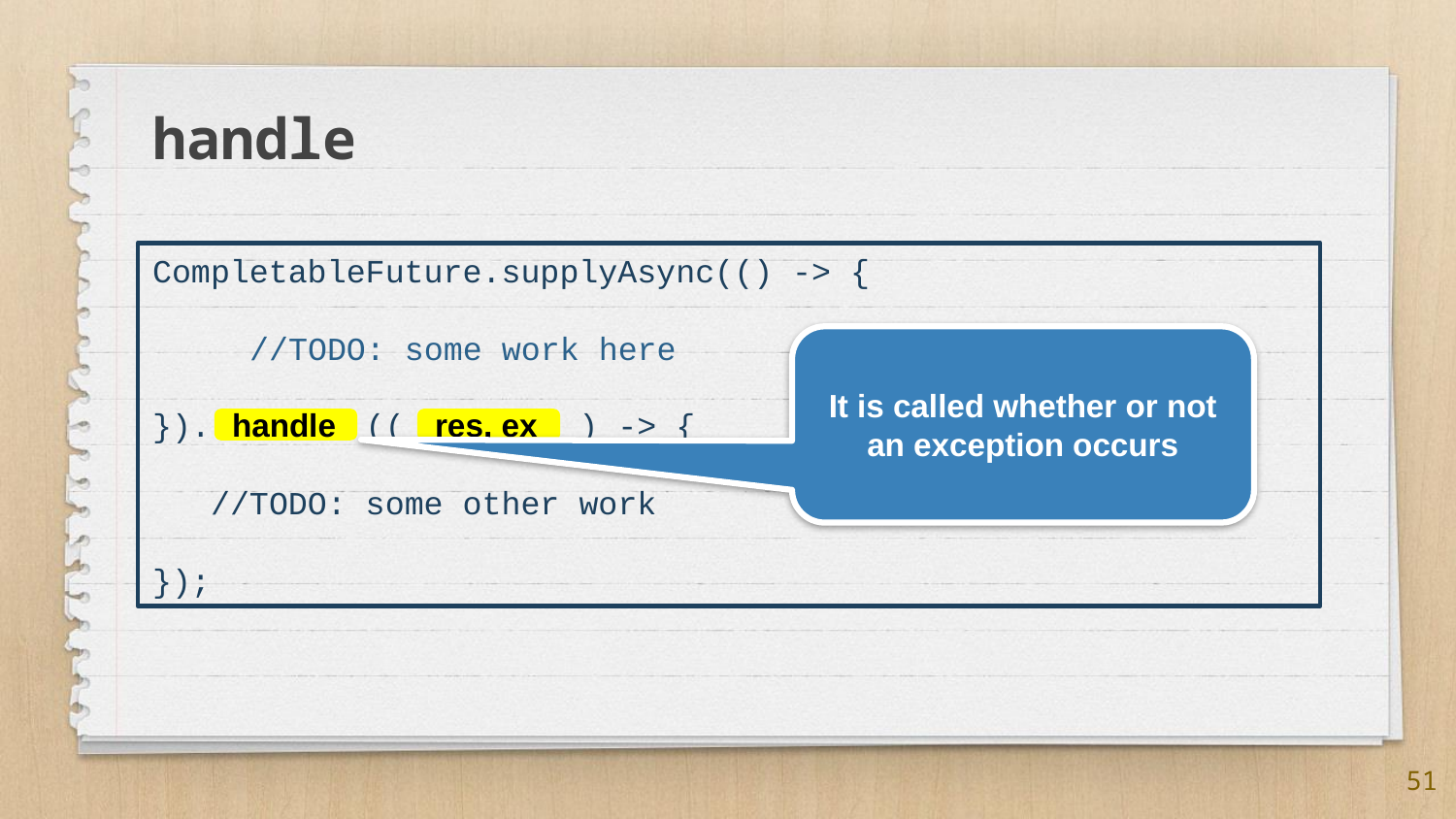

handle
CompletableFuture.supplyAsync(() -> {

     //TODO: some work here

}). handle (( res, ex ) -> {

   //TODO: some other work

});
It is called whether or not an exception occurs
handle
res, ex
51